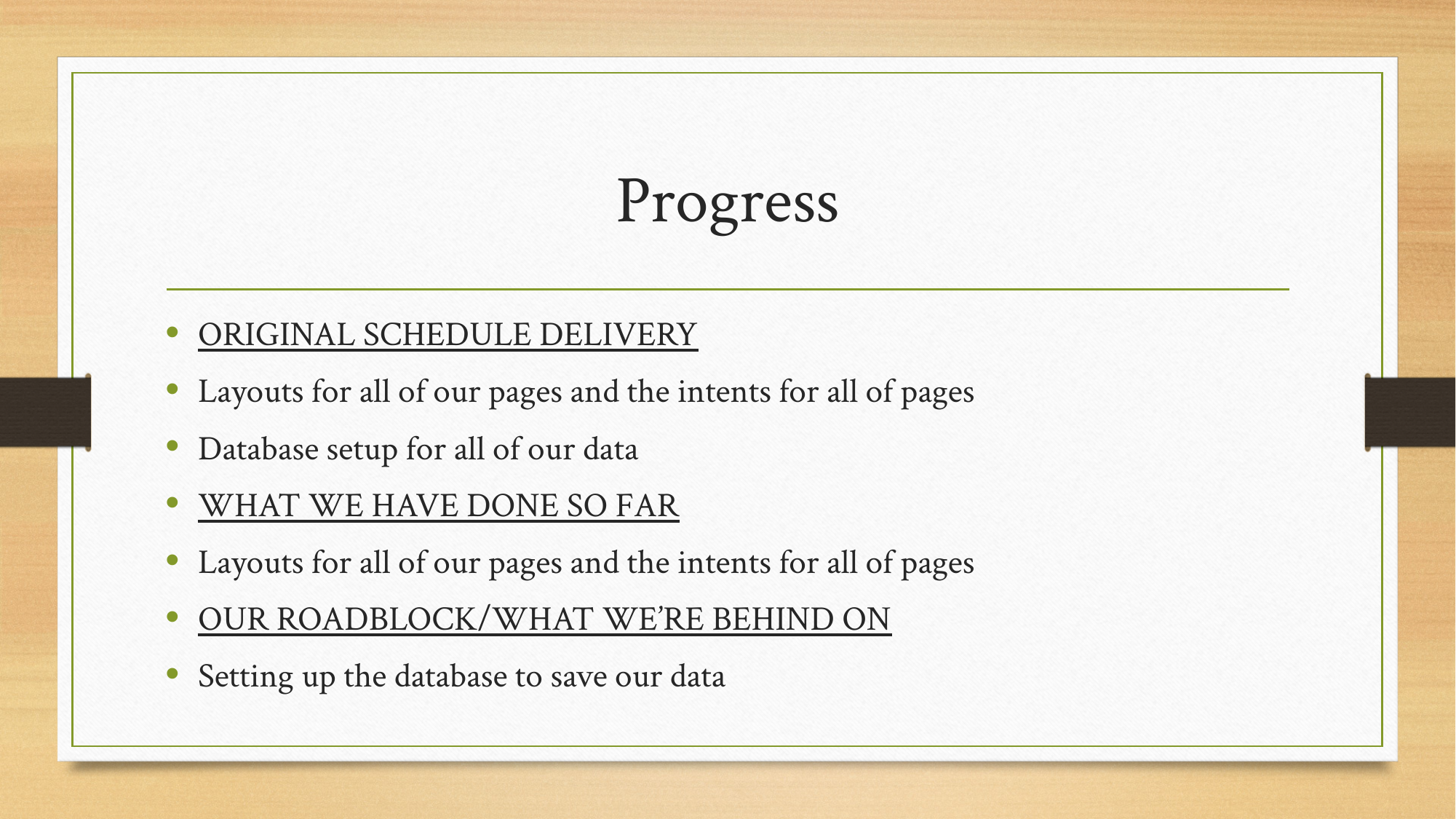

# Progress
ORIGINAL SCHEDULE DELIVERY
Layouts for all of our pages and the intents for all of pages
Database setup for all of our data
WHAT WE HAVE DONE SO FAR
Layouts for all of our pages and the intents for all of pages
OUR ROADBLOCK/WHAT WE’RE BEHIND ON
Setting up the database to save our data